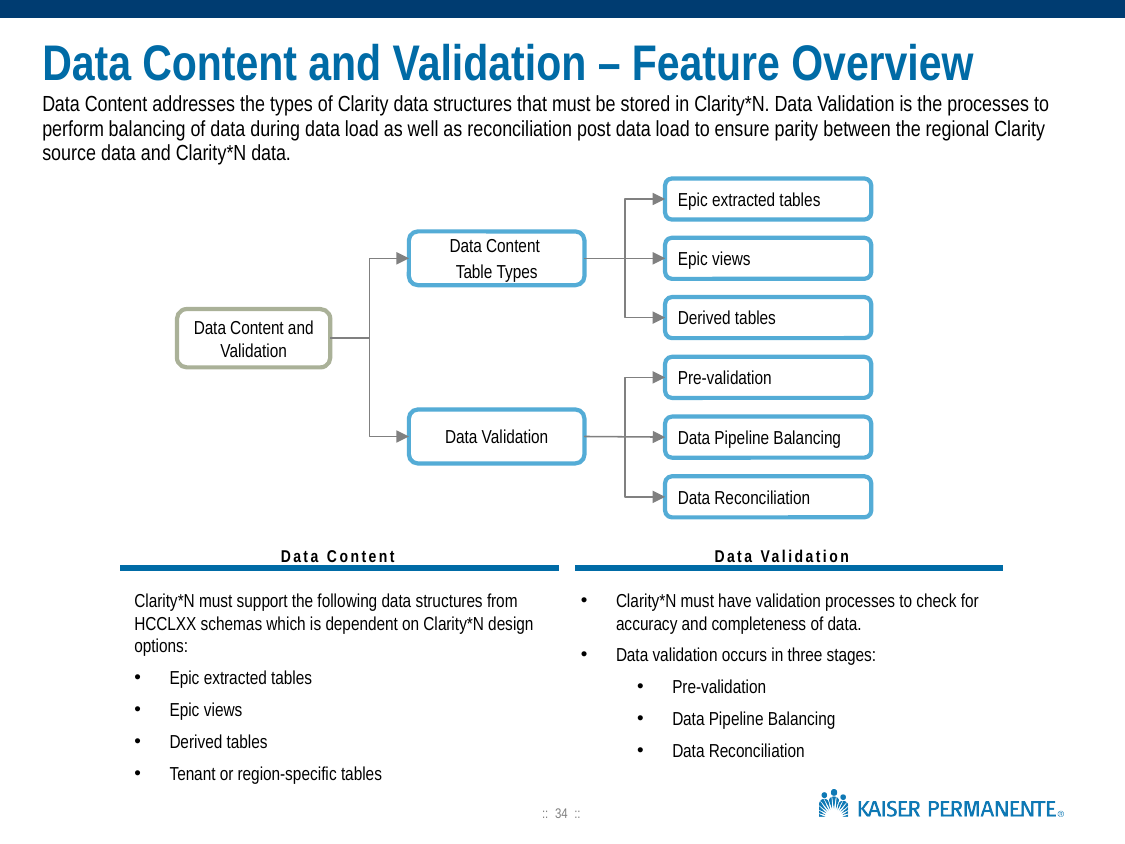

# Data Content and Validation – Feature Overview
Data Content addresses the types of Clarity data structures that must be stored in Clarity*N. Data Validation is the processes to perform balancing of data during data load as well as reconciliation post data load to ensure parity between the regional Clarity source data and Clarity*N data.
Epic extracted tables
Data Content
Table Types
Epic views
Derived tables
Data Content and Validation
Pre-validation
Data Validation
Data Pipeline Balancing
Data Reconciliation
Data Content
Data Validation

Clarity*N must support the following data structures from HCCLXX schemas which is dependent on Clarity*N design options:
Epic extracted tables
Epic views
Derived tables
Tenant or region-specific tables

Clarity*N must have validation processes to check for accuracy and completeness of data.
Data validation occurs in three stages:
Pre-validation
Data Pipeline Balancing
Data Reconciliation
::  34  ::